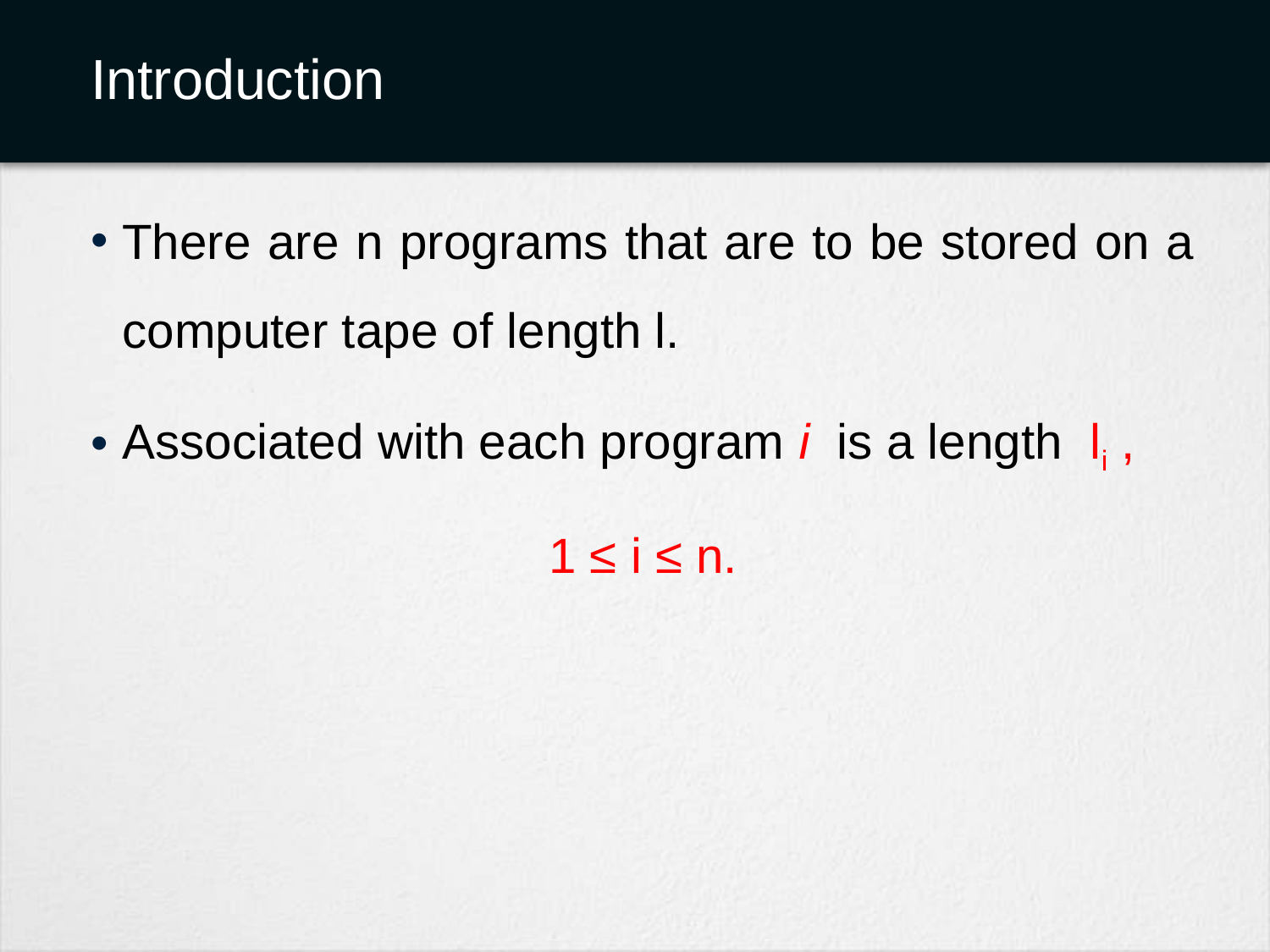

# Introduction
There are n programs that are to be stored on a computer tape of length l.
Associated with each program i  is a length  li ,
1 ≤ i ≤ n.